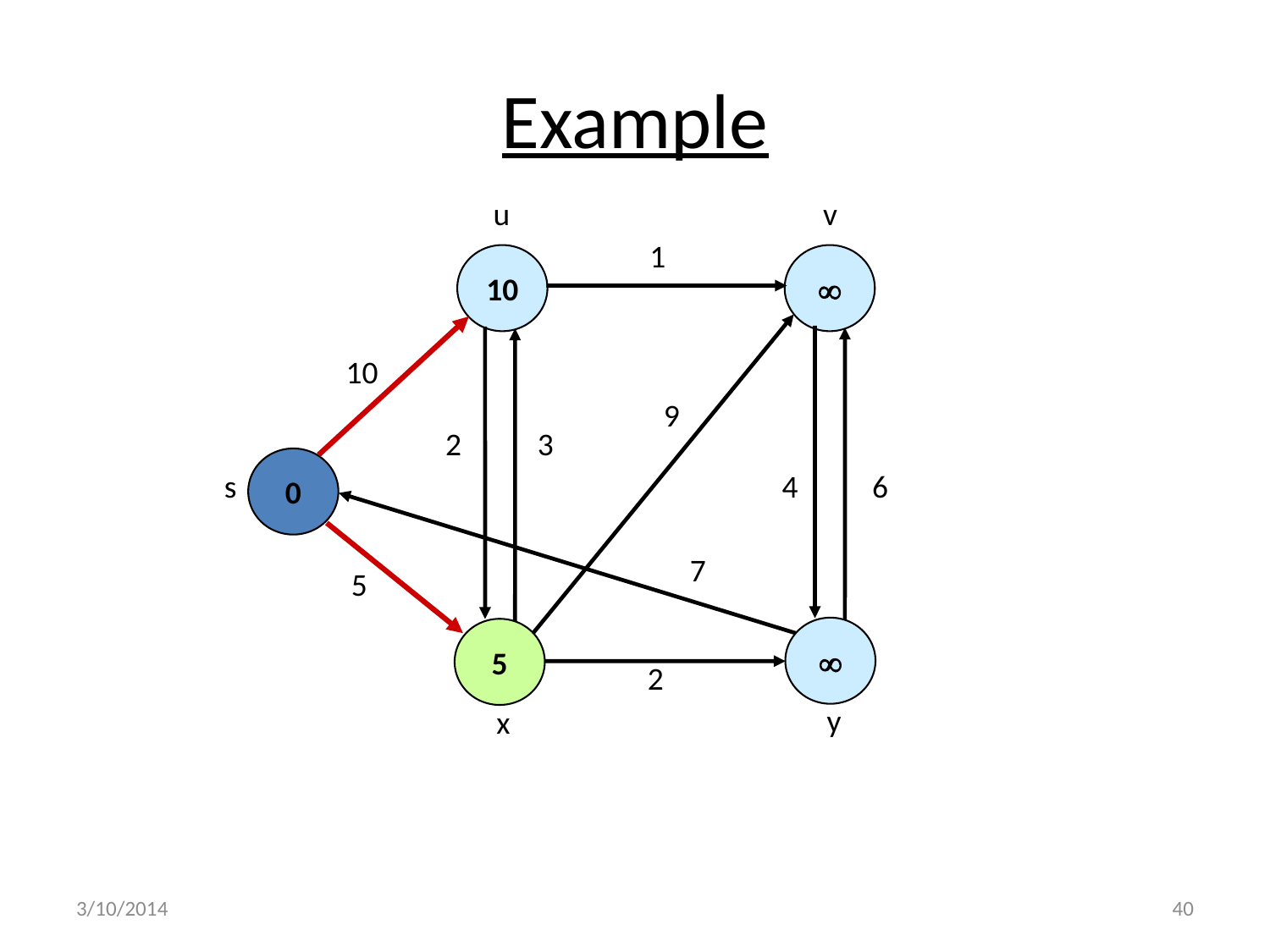

# Example
u
v
1
10
∞

10
9
2
3
0
s
4
6

7
5
∞
5
2

y
x
3/10/2014
40